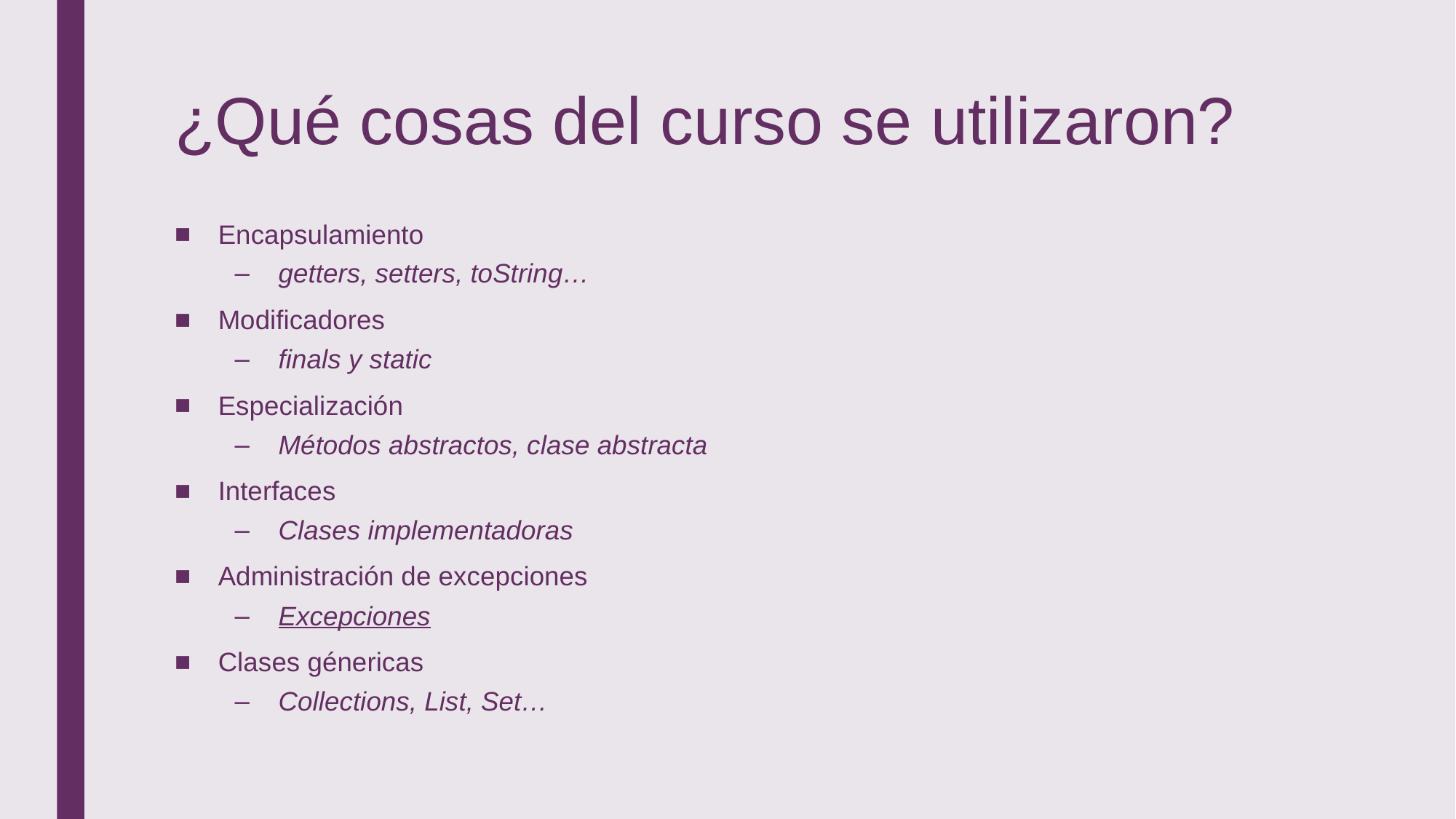

# ¿Qué cosas del curso se utilizaron?
Encapsulamiento
getters, setters, toString…
Modificadores
finals y static
Especialización
Métodos abstractos, clase abstracta
Interfaces
Clases implementadoras
Administración de excepciones
Excepciones
Clases génericas
Collections, List, Set…